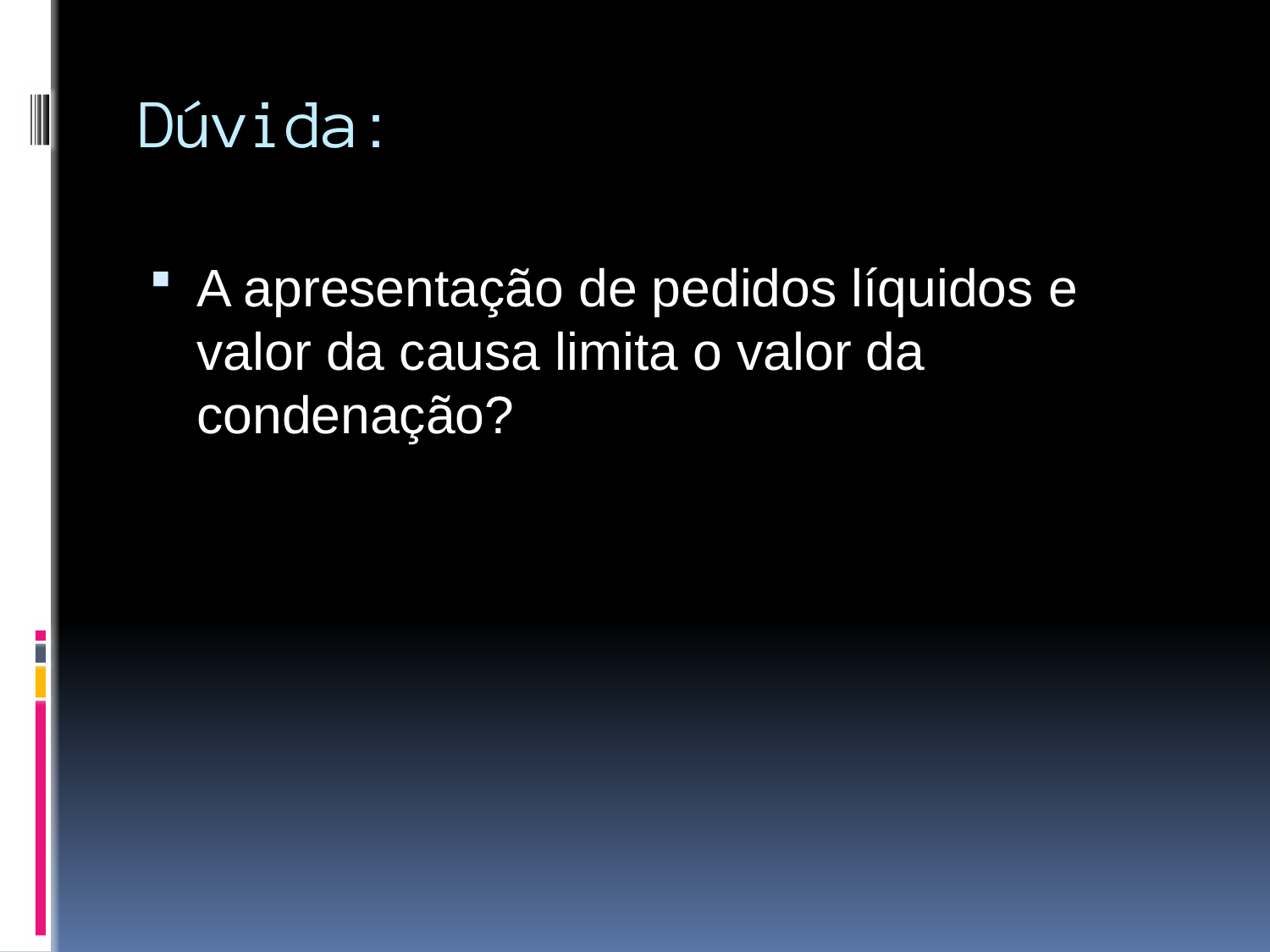

# Dúvida:
A apresentação de pedidos líquidos e valor da causa limita o valor da condenação?